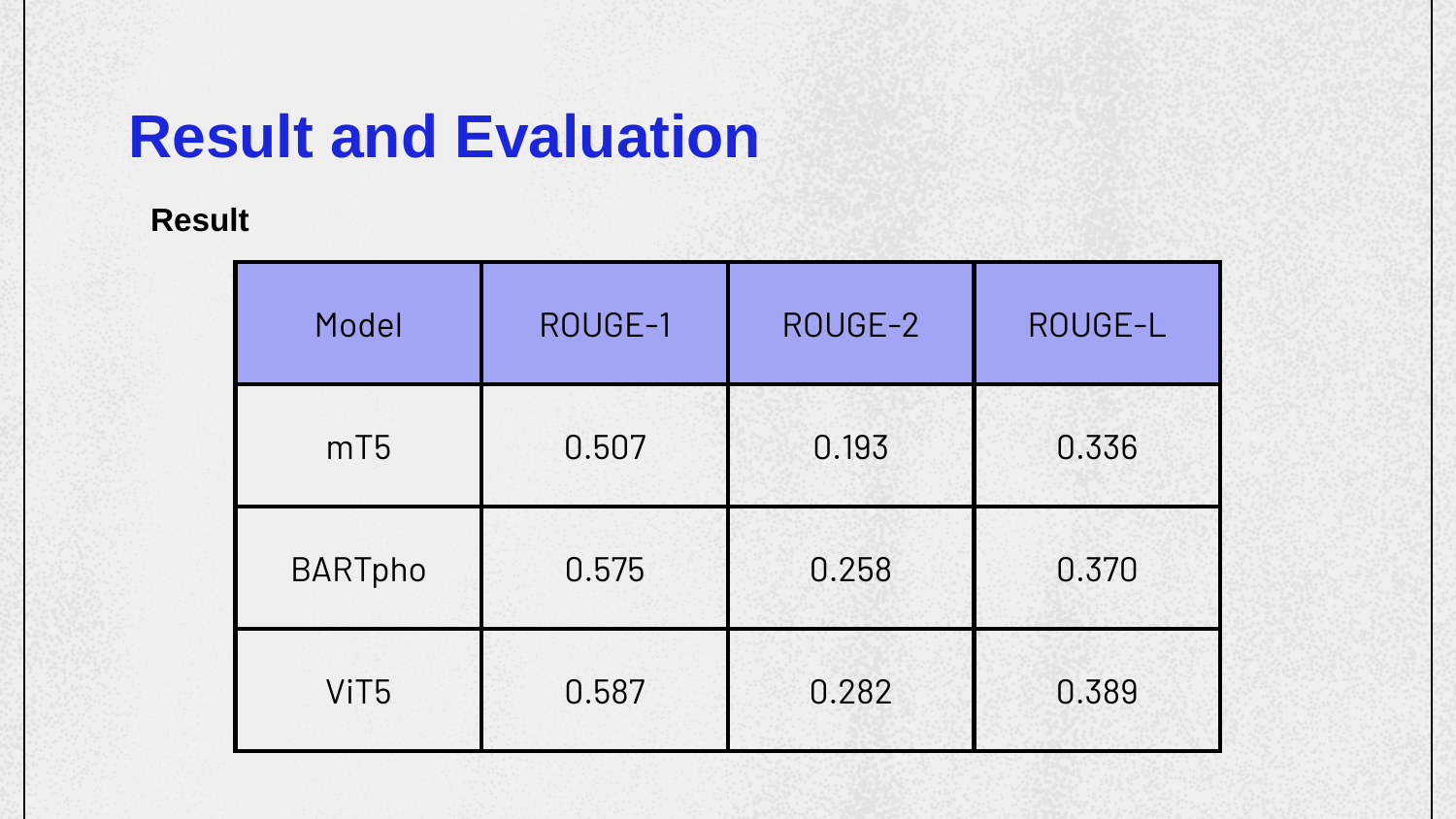

# Result and Evaluation
Result
| Model | ROUGE-1 | ROUGE-2 | ROUGE-L |
| --- | --- | --- | --- |
| mT5 | 0.507 | 0.193 | 0.336 |
| BARTpho | 0.575 | 0.258 | 0.370 |
| ViT5 | 0.587 | 0.282 | 0.389 |